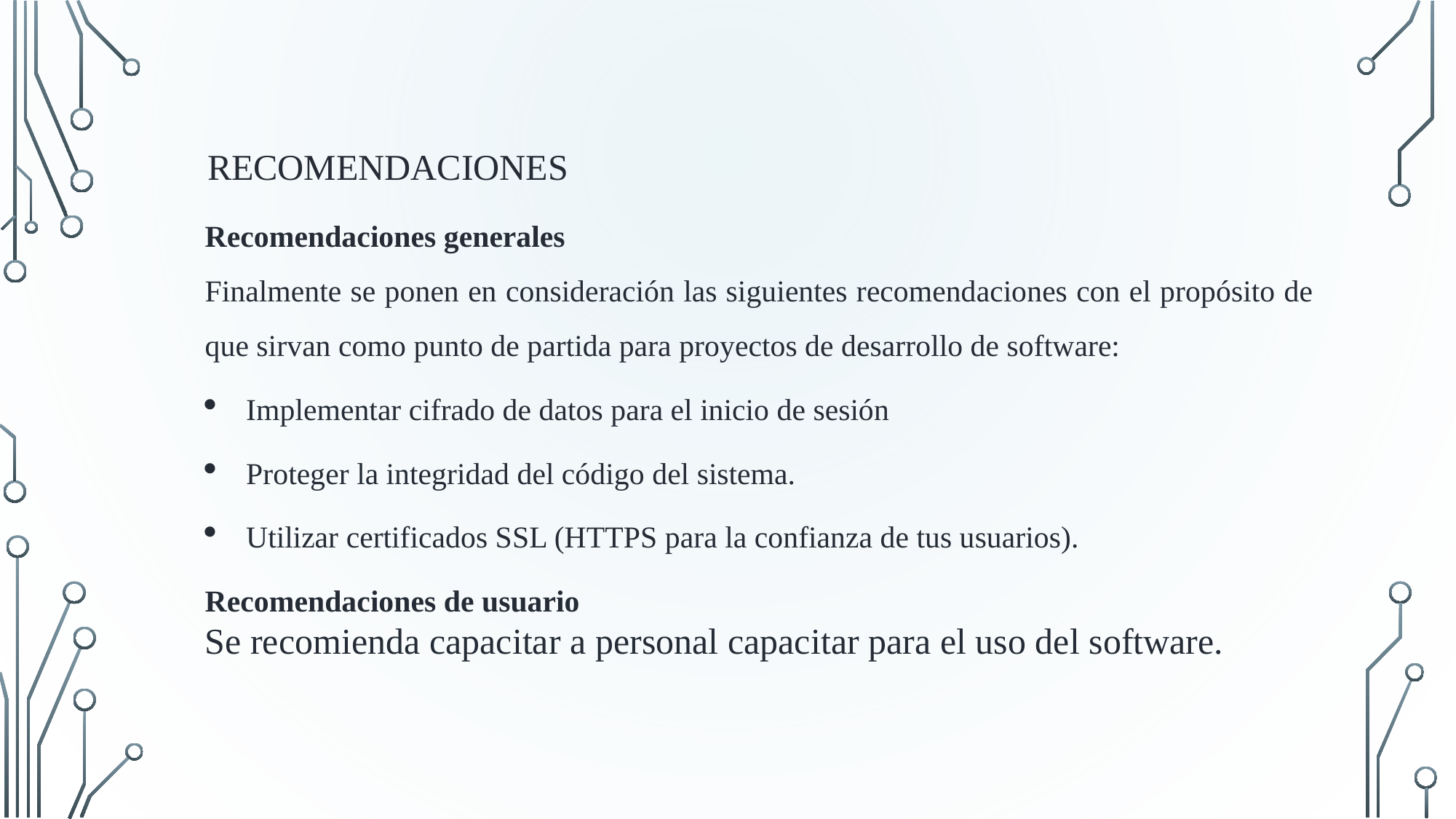

RECOMENDACIONES
Recomendaciones generales
Finalmente se ponen en consideración las siguientes recomendaciones con el propósito de que sirvan como punto de partida para proyectos de desarrollo de software:
Implementar cifrado de datos para el inicio de sesión
Proteger la integridad del código del sistema.
Utilizar certificados SSL (HTTPS para la confianza de tus usuarios).
Recomendaciones de usuario
Se recomienda capacitar a personal capacitar para el uso del software.